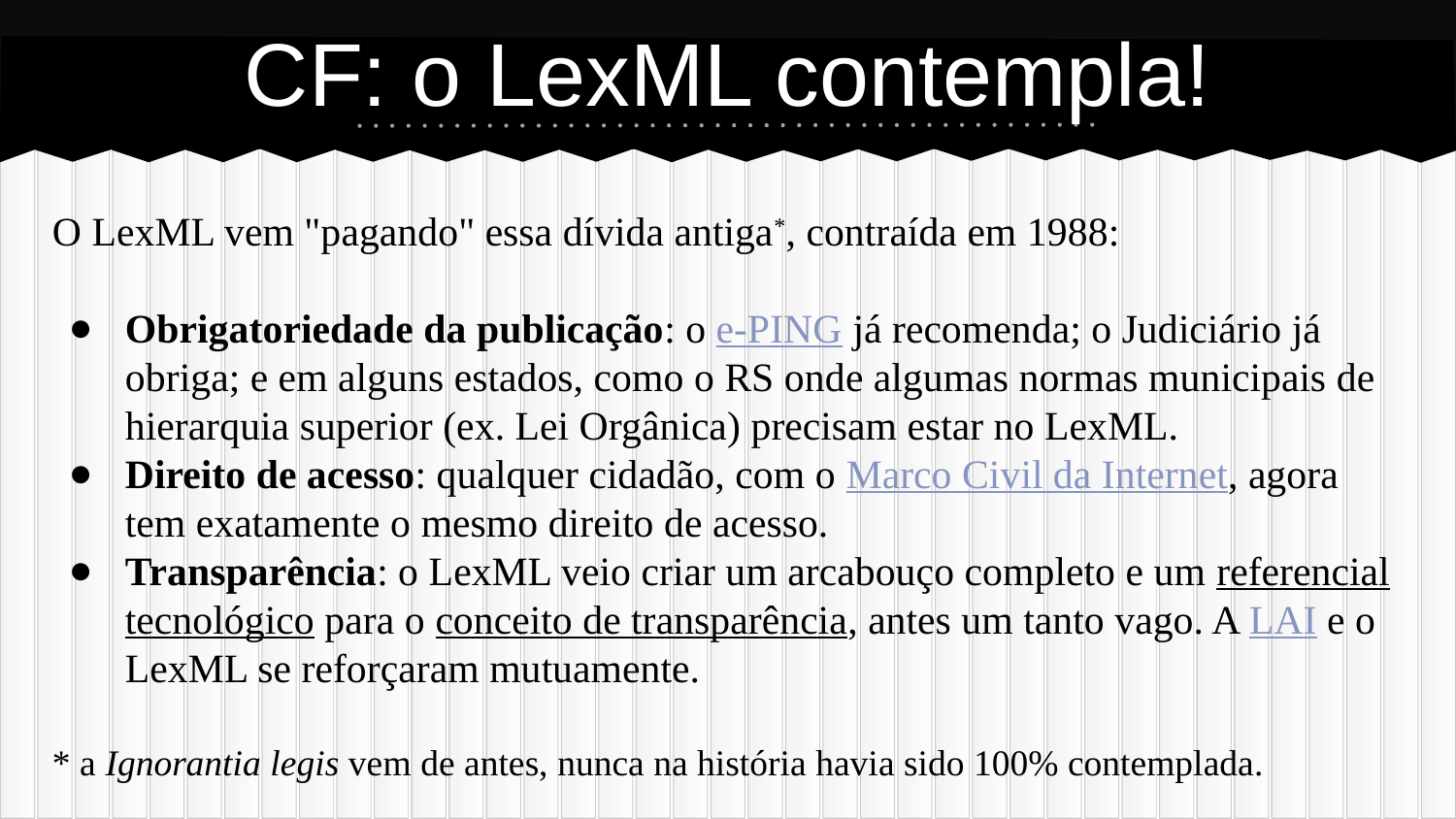

# CF: o LexML contempla!
O LexML vem "pagando" essa dívida antiga*, contraída em 1988:

Obrigatoriedade da publicação: o e-PING já recomenda; o Judiciário já obriga; e em alguns estados, como o RS onde algumas normas municipais de hierarquia superior (ex. Lei Orgânica) precisam estar no LexML.
Direito de acesso: qualquer cidadão, com o Marco Civil da Internet, agora tem exatamente o mesmo direito de acesso.
Transparência: o LexML veio criar um arcabouço completo e um referencial tecnológico para o conceito de transparência, antes um tanto vago. A LAI e o LexML se reforçaram mutuamente.

* a Ignorantia legis vem de antes, nunca na história havia sido 100% contemplada.